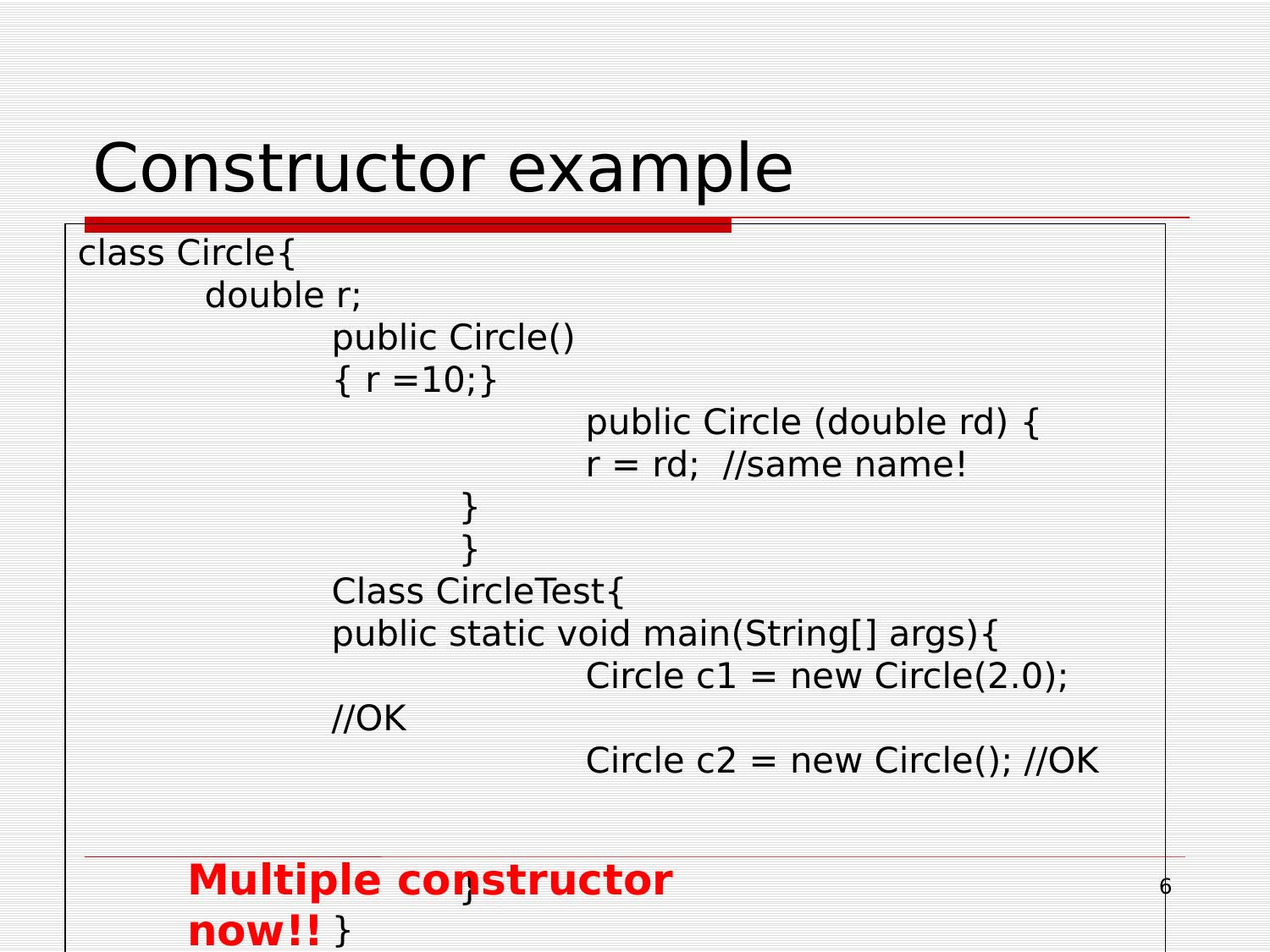

# Constructor example
class Circle{
	double r;
		public Circle()
{ r =10;}
		public Circle (double rd) {
		r = rd;  //same name!
	}
	}
Class CircleTest{
public static void main(String[] args){
		Circle c1 = new Circle(2.0); //OK
		Circle c2 = new Circle(); //OK

	}
}

Multiple constructor now!!
6